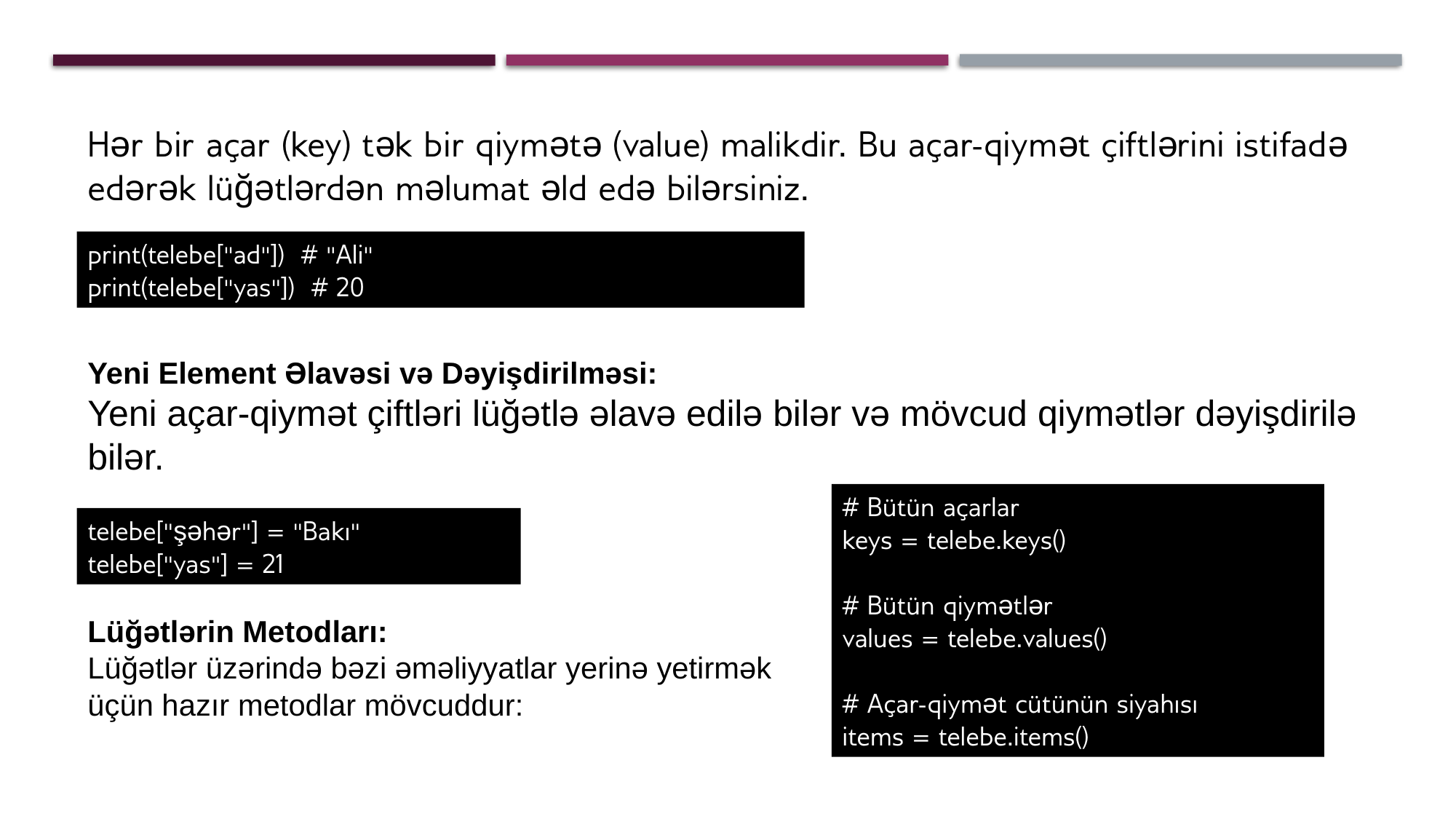

Hər bir açar (key) tək bir qiymətə (value) malikdir. Bu açar-qiymət çiftlərini istifadə edərək lüğətlərdən məlumat əld edə bilərsiniz.
print(telebe["ad"])  # "Ali"
print(telebe["yas"])  # 20
Yeni Element Əlavəsi və Dəyişdirilməsi:
Yeni açar-qiymət çiftləri lüğətlə əlavə edilə bilər və mövcud qiymətlər dəyişdirilə bilər.
# Bütün açarlar
keys = telebe.keys()

# Bütün qiymətlər
values = telebe.values()

# Açar-qiymət cütünün siyahısı
items = telebe.items()
telebe["şəhər"] = "Bakı"
telebe["yas"] = 21
Lüğətlərin Metodları:
Lüğətlər üzərində bəzi əməliyyatlar yerinə yetirmək üçün hazır metodlar mövcuddur: